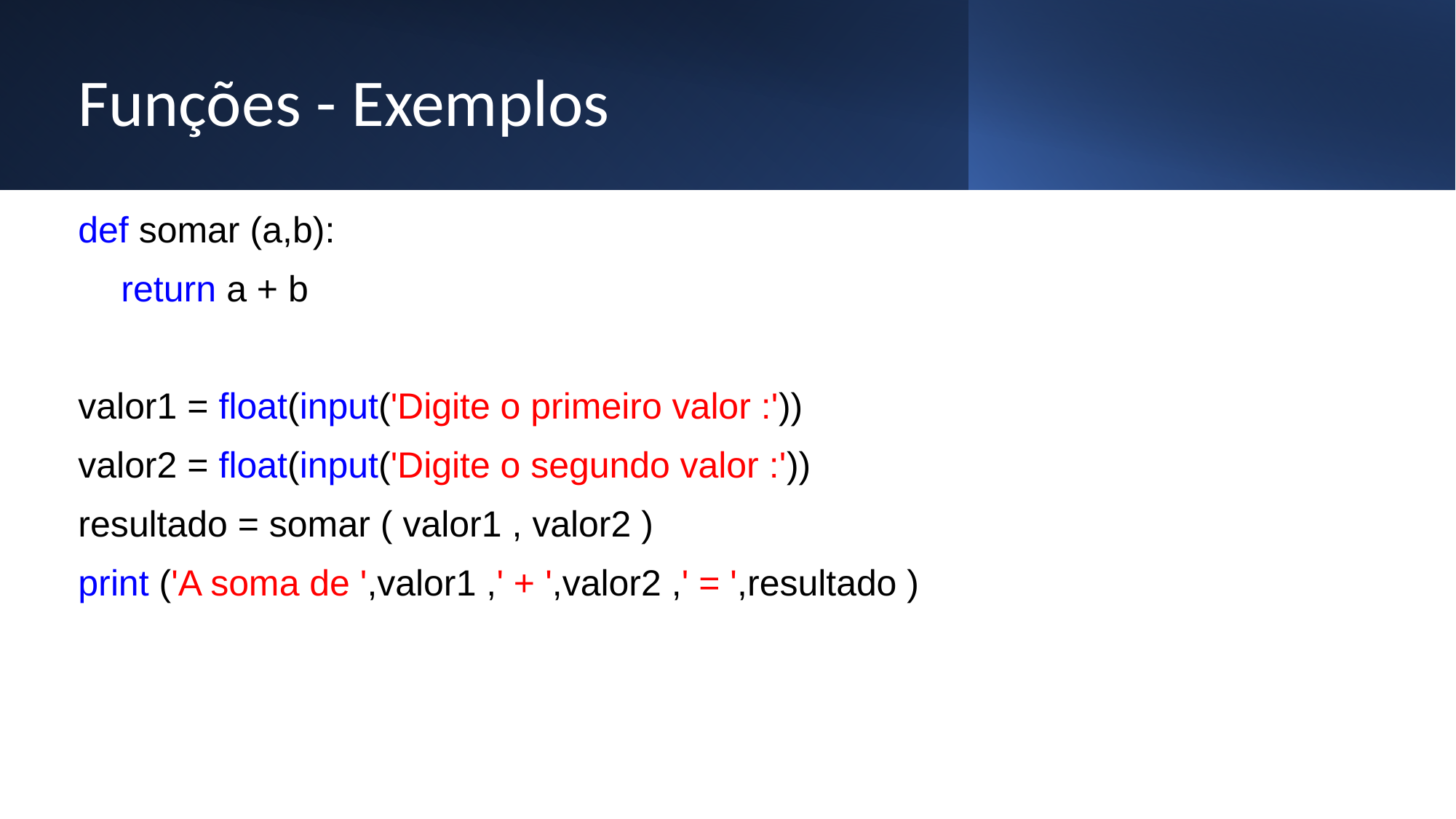

# Funções - Exemplos
def somar (a,b):
return a + b

valor1 = float(input('Digite o primeiro valor :'))
valor2 = float(input('Digite o segundo valor :'))
resultado = somar ( valor1 , valor2 )
print ('A soma de ',valor1 ,' + ',valor2 ,' = ',resultado )